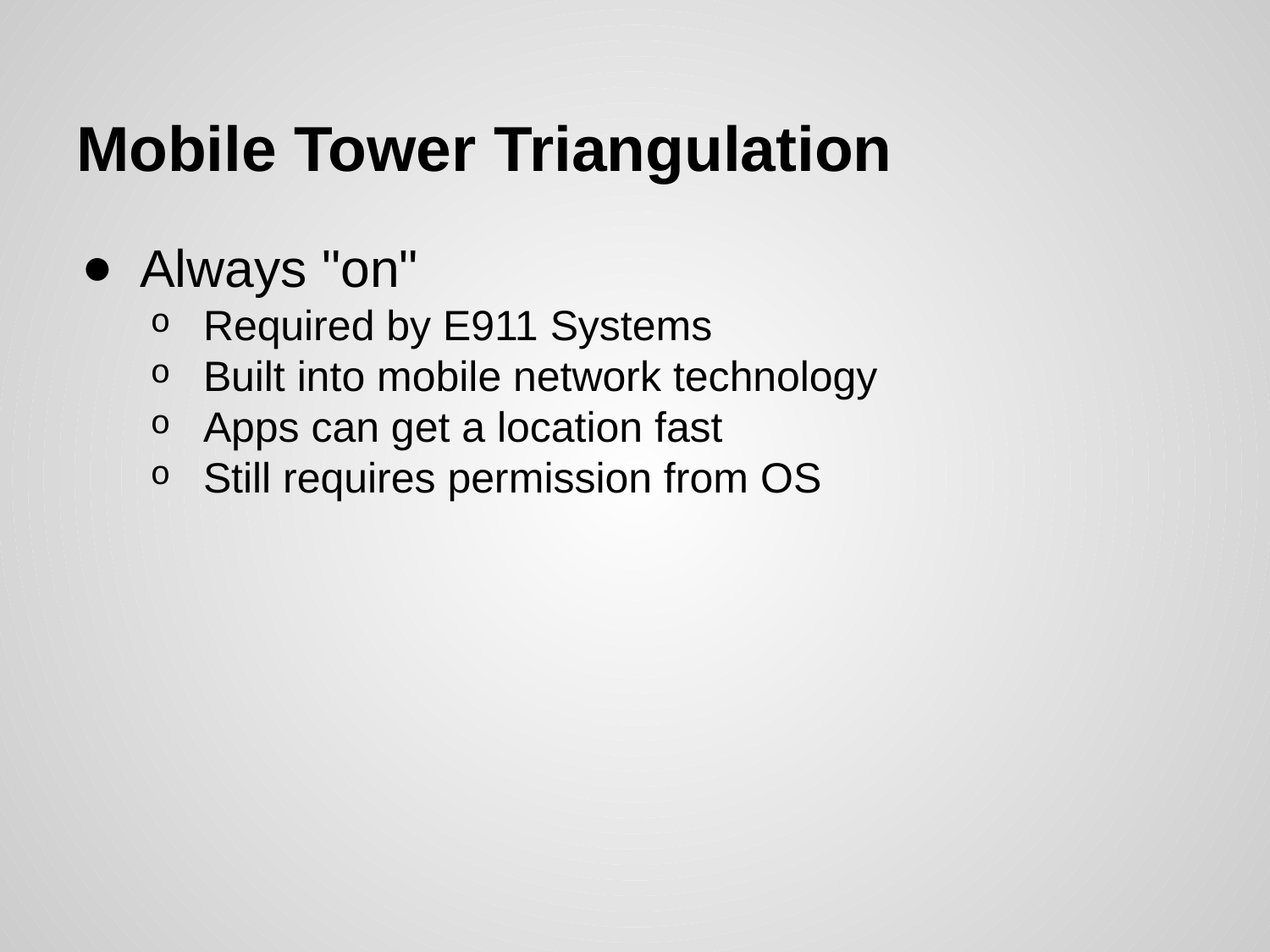

# Mobile Tower Triangulation
Always "on"
Required by E911 Systems
Built into mobile network technology
Apps can get a location fast
Still requires permission from OS